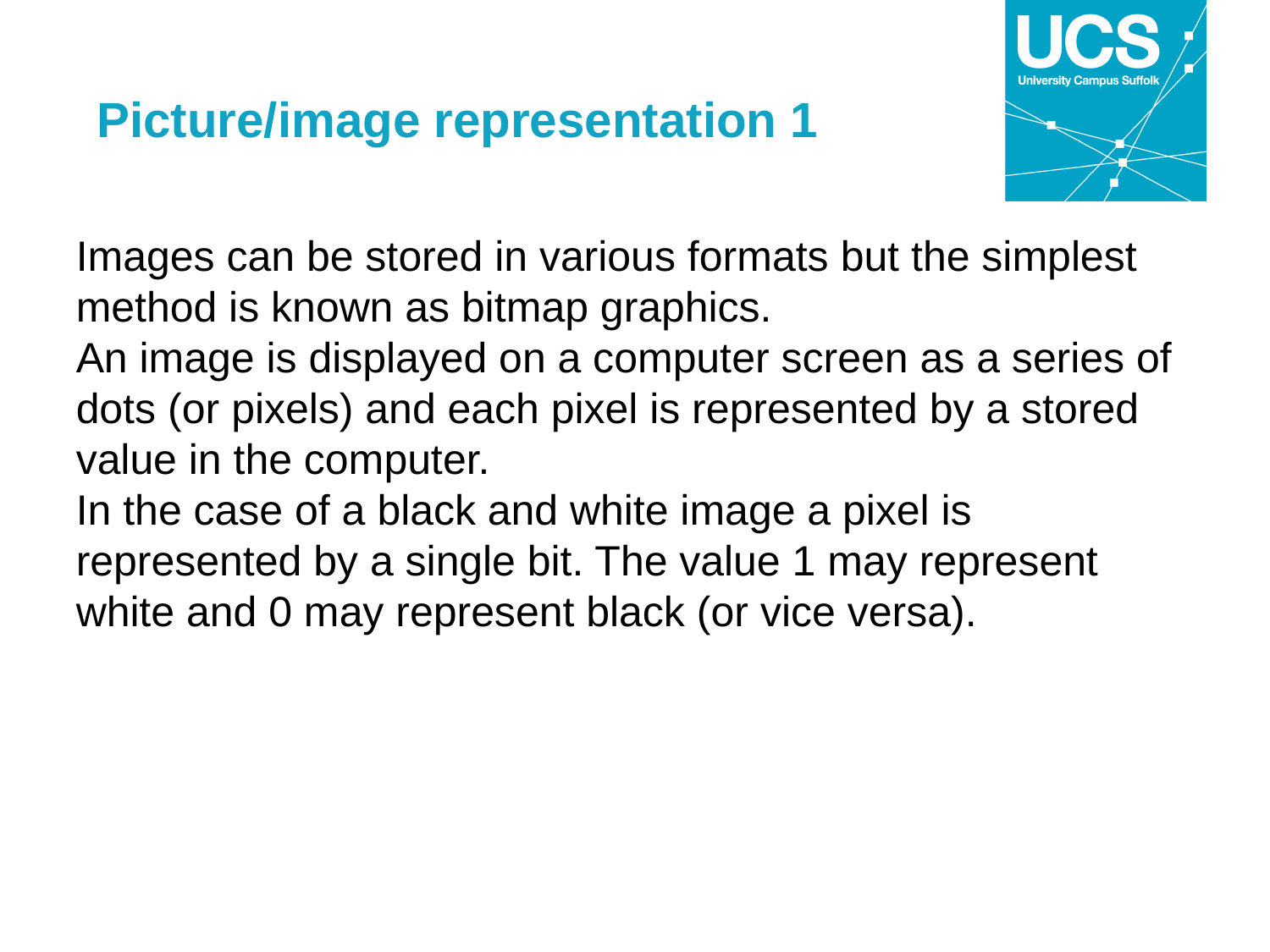

Picture/image representation 1
Images can be stored in various formats but the simplest method is known as bitmap graphics.
An image is displayed on a computer screen as a series of dots (or pixels) and each pixel is represented by a stored value in the computer.
In the case of a black and white image a pixel is represented by a single bit. The value 1 may represent white and 0 may represent black (or vice versa).